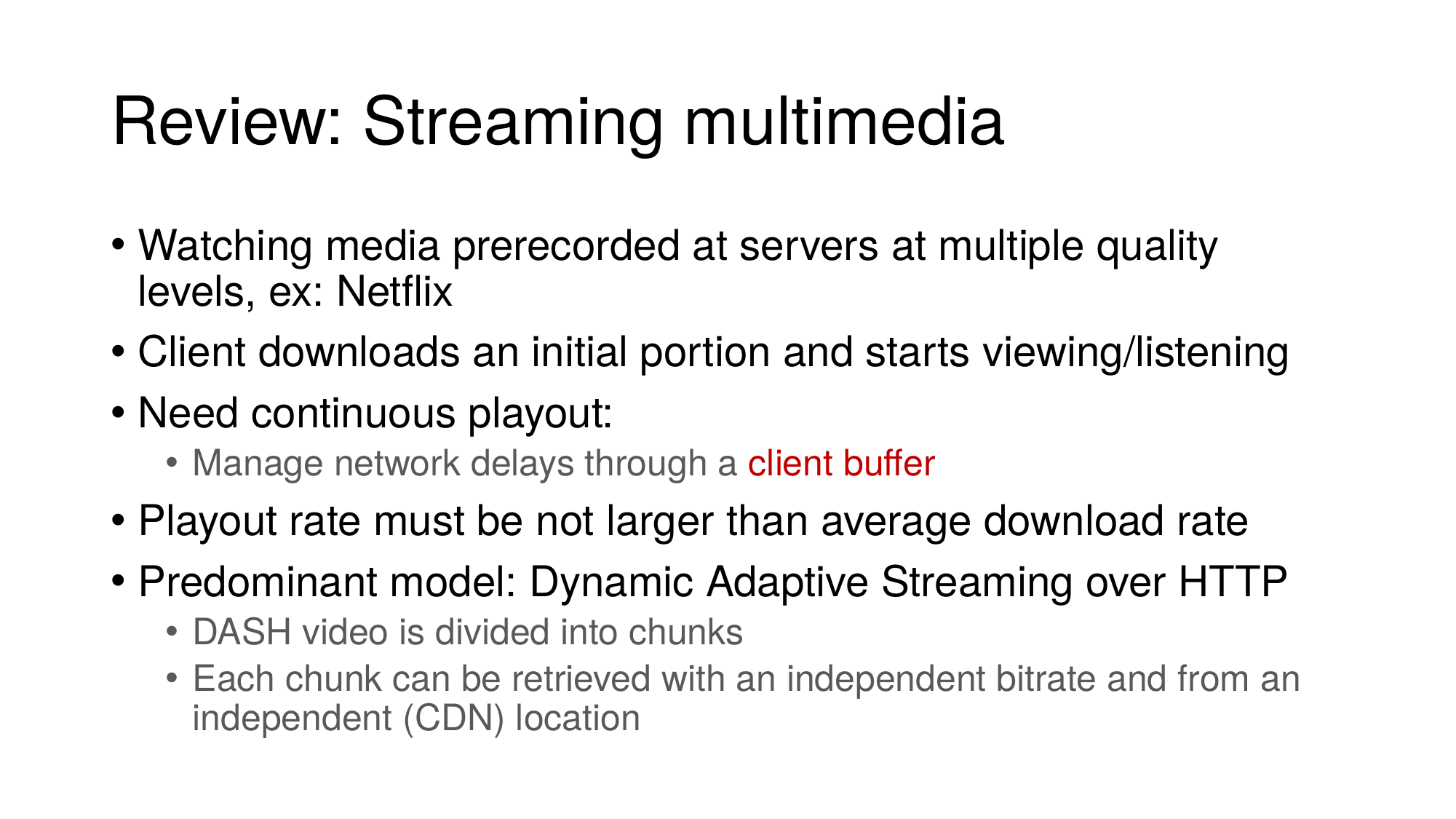

# Review: Streaming multimedia
Watching media prerecorded at servers at multiple quality levels, ex: Netflix
Client downloads an initial portion and starts viewing/listening
Need continuous playout:
Manage network delays through a client buffer
Playout rate must be not larger than average download rate
Predominant model: Dynamic Adaptive Streaming over HTTP
DASH video is divided into chunks
Each chunk can be retrieved with an independent bitrate and from an independent (CDN) location